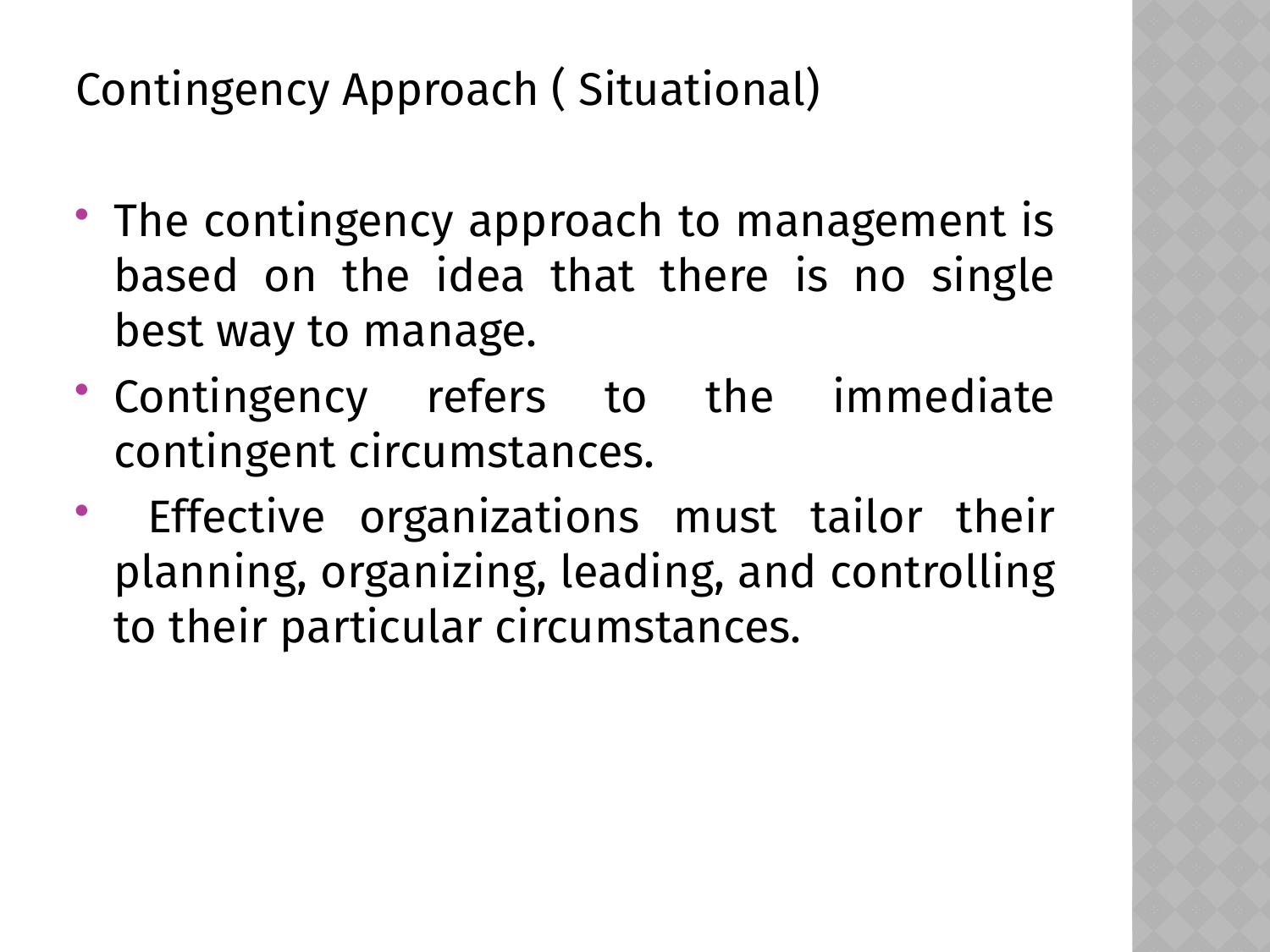

Contingency Approach ( Situational)

The contingency approach to management is based on the idea that there is no single best way to manage.
Contingency refers to the immediate contingent circumstances.
 Effective organizations must tailor their planning, organizing, leading, and controlling to their particular circumstances.